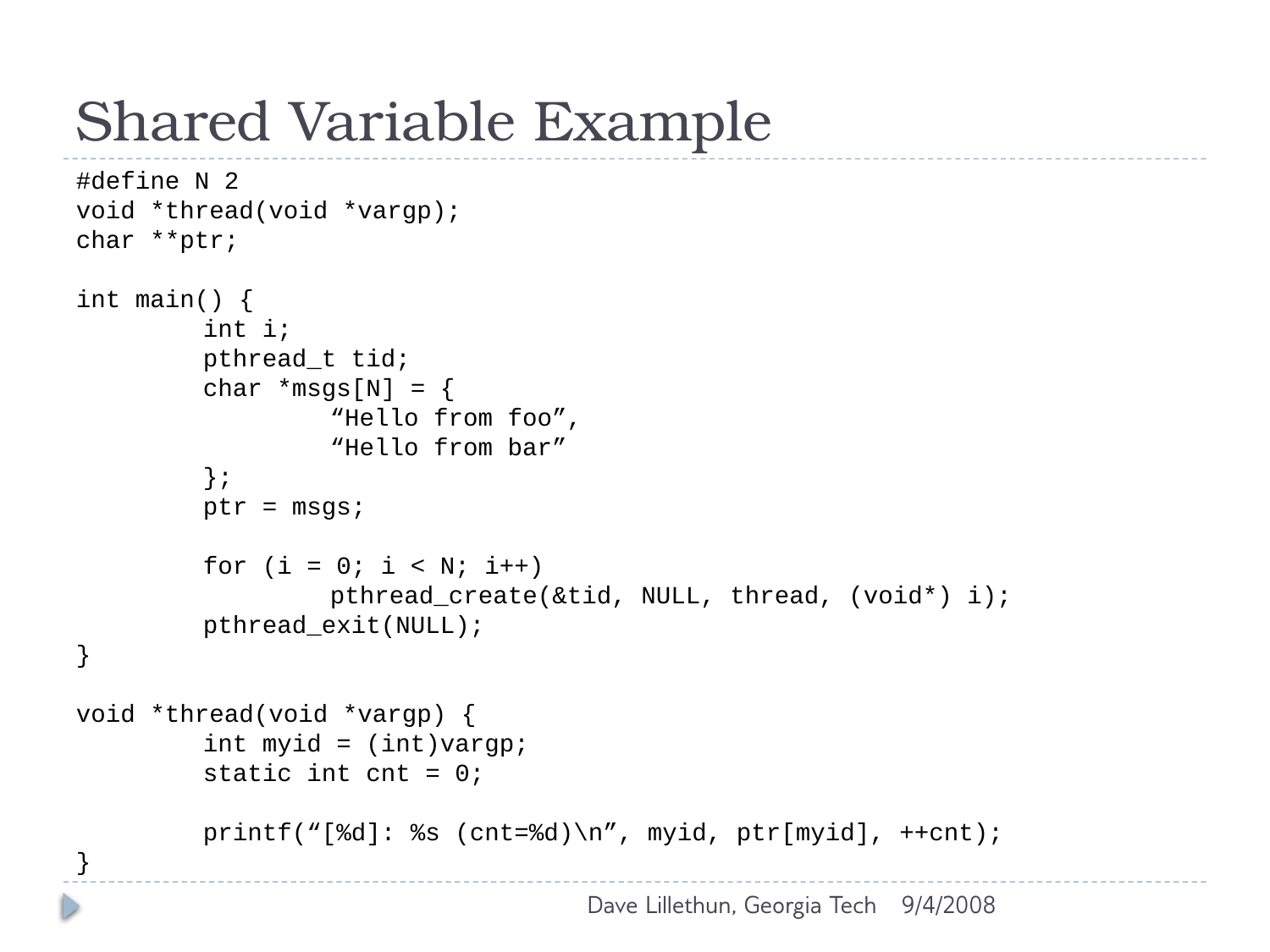

# Shared Variable Example
#define N 2
void *thread(void *vargp);
char **ptr;

int main() {
	int i;
	pthread_t tid;
	char *msgs[N] = {
		“Hello from foo”,
		“Hello from bar”
	};
	ptr = msgs;

	for (i = 0; i < N; i++)
		pthread_create(&tid, NULL, thread, (void*) i);
	pthread_exit(NULL);
}

void *thread(void *vargp) {
	int myid = (int)vargp;
	static int cnt = 0;

	printf(“[%d]: %s (cnt=%d)\n”, myid, ptr[myid], ++cnt);
}
Dave Lillethun, Georgia Tech
9/4/2008